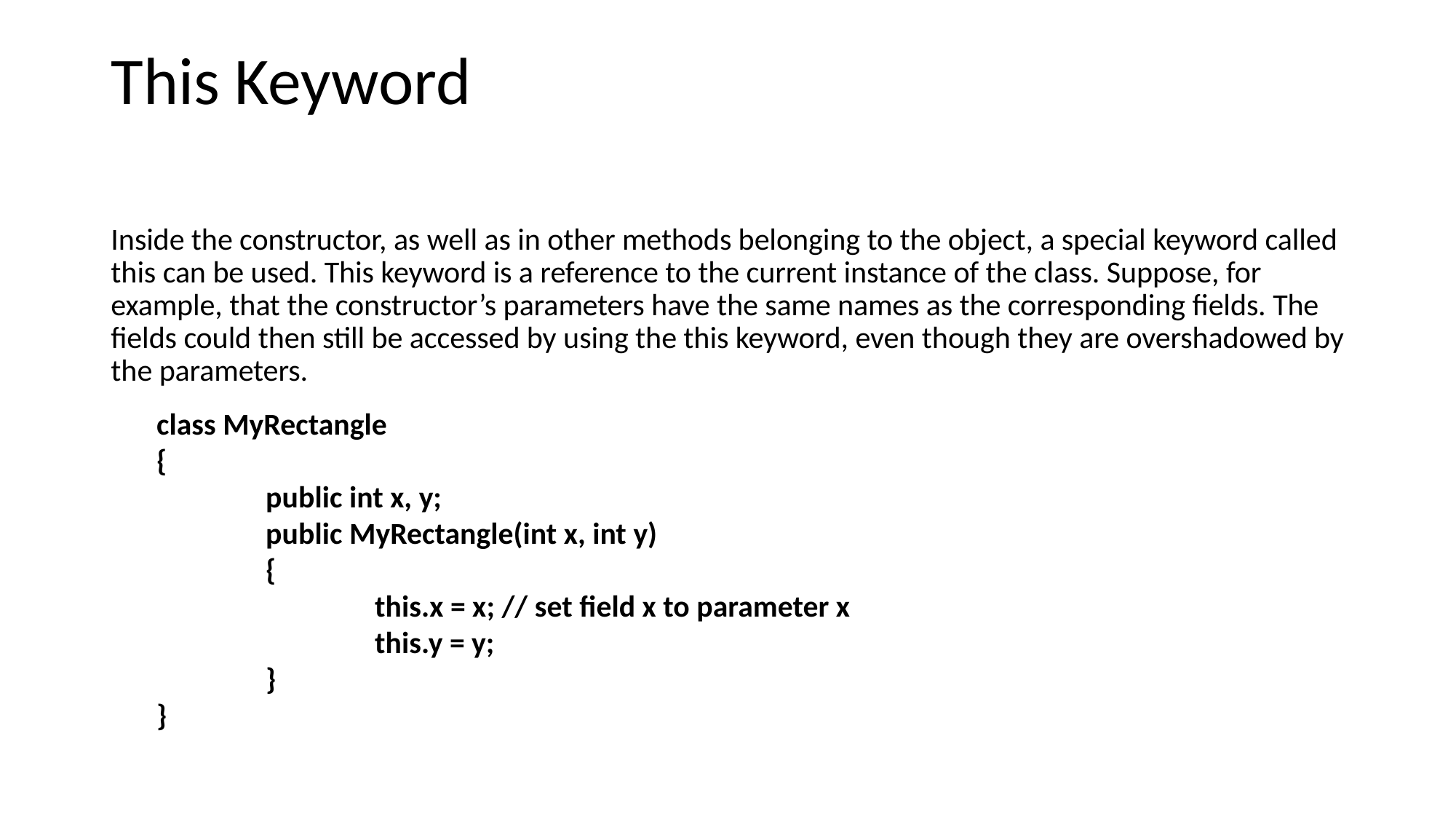

# This Keyword
Inside the constructor, as well as in other methods belonging to the object, a special keyword called this can be used. This keyword is a reference to the current instance of the class. Suppose, for example, that the constructor’s parameters have the same names as the corresponding fields. The fields could then still be accessed by using the this keyword, even though they are overshadowed by the parameters.

class MyRectangle
{
	public int x, y;
	public MyRectangle(int x, int y)
	{
		this.x = x; // set field x to parameter x
		this.y = y;
	}
}